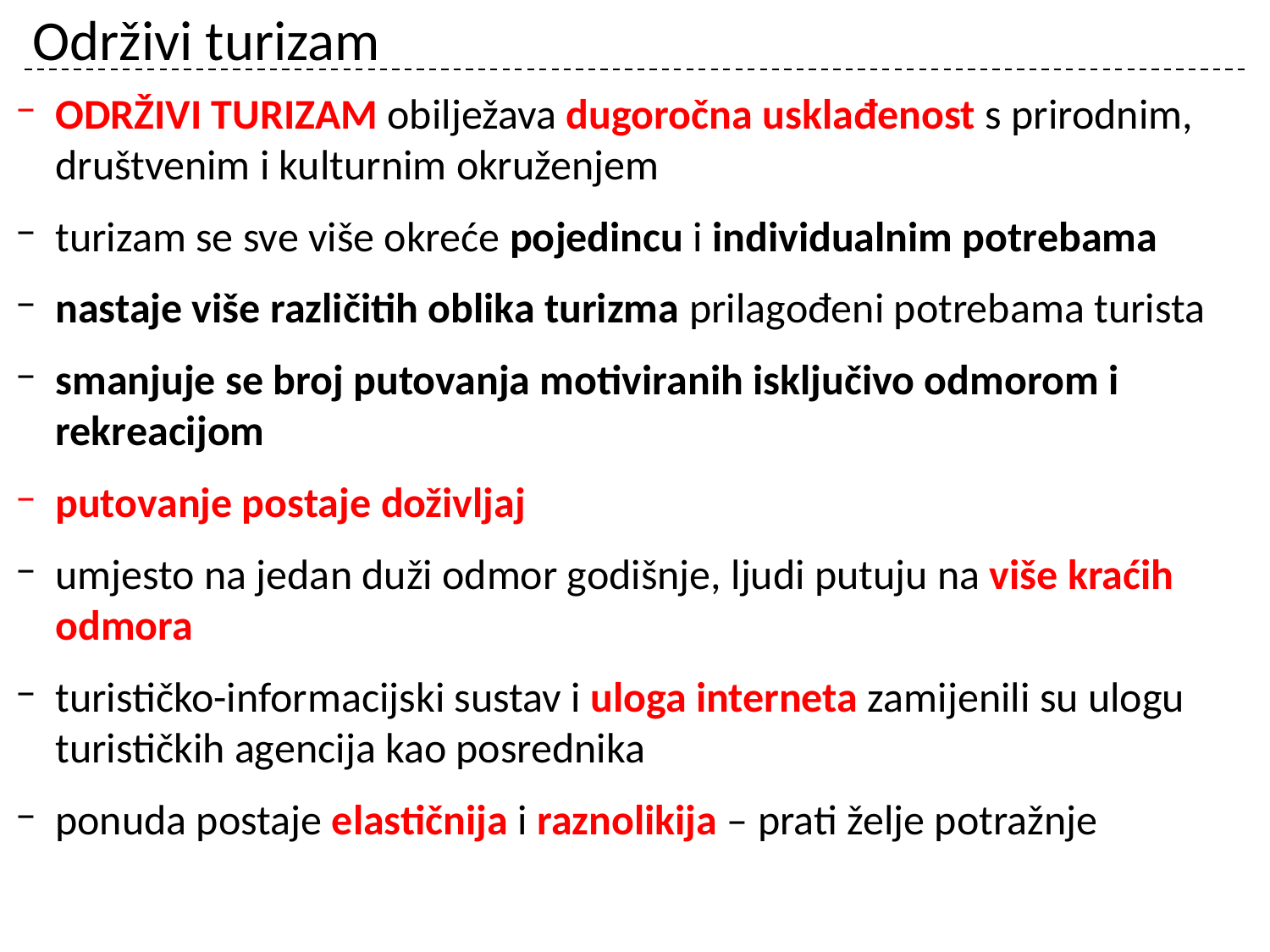

# Održivi turizam
ODRŽIVI TURIZAM obilježava dugoročna usklađenost s prirodnim, društvenim i kulturnim okruženjem
turizam se sve više okreće pojedincu i individualnim potrebama
nastaje više različitih oblika turizma prilagođeni potrebama turista
smanjuje se broj putovanja motiviranih isključivo odmorom i rekreacijom
putovanje postaje doživljaj
umjesto na jedan duži odmor godišnje, ljudi putuju na više kraćih odmora
turističko-informacijski sustav i uloga interneta zamijenili su ulogu turističkih agencija kao posrednika
ponuda postaje elastičnija i raznolikija – prati želje potražnje